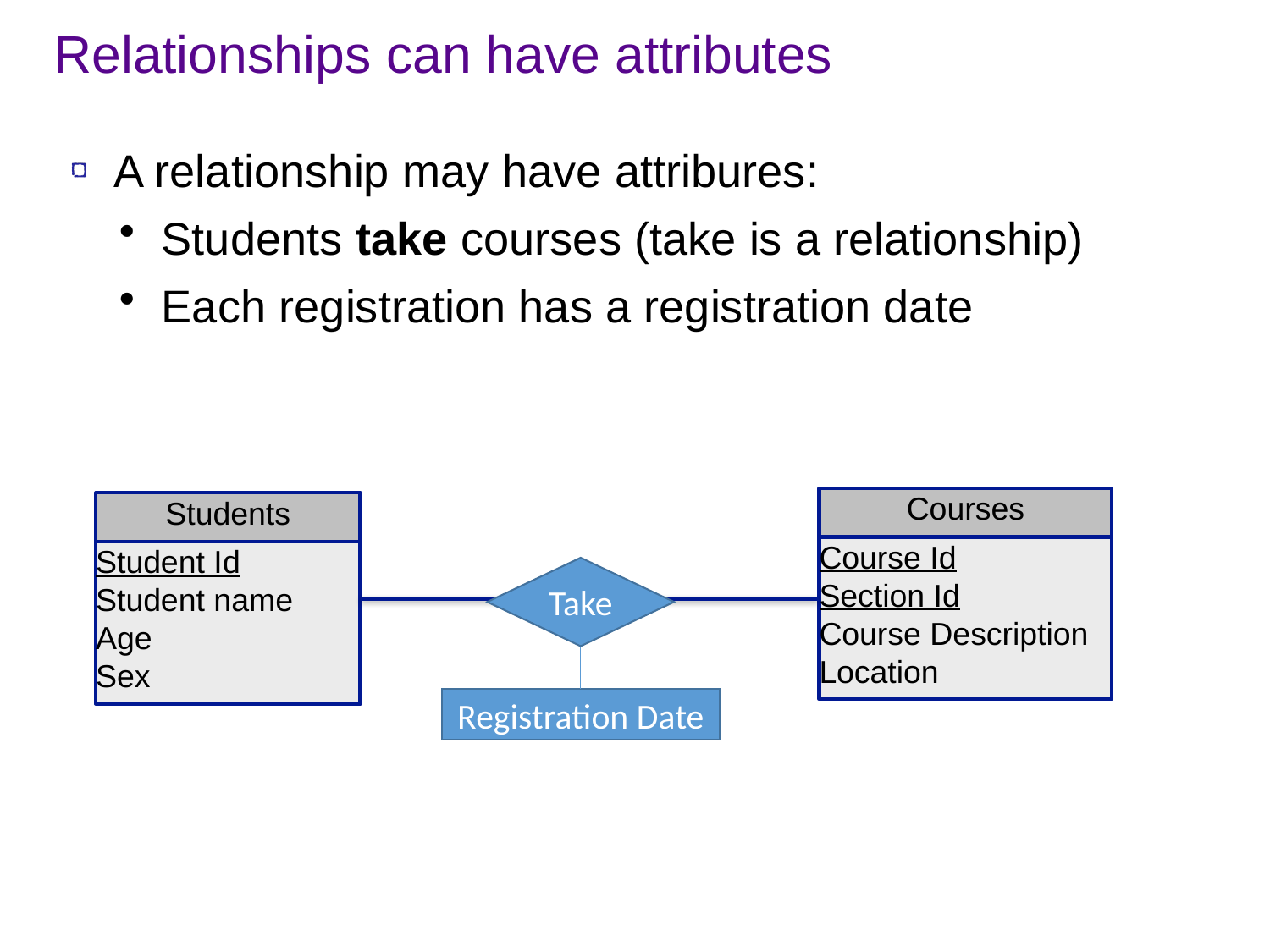

Relationships can have attributes
A relationship may have attribures:
Students take courses (take is a relationship)
Each registration has a registration date
Courses
Students
Course Id
Section Id
Course Description
Location
Student Id
Student name
Age
Sex
Take

Registration Date